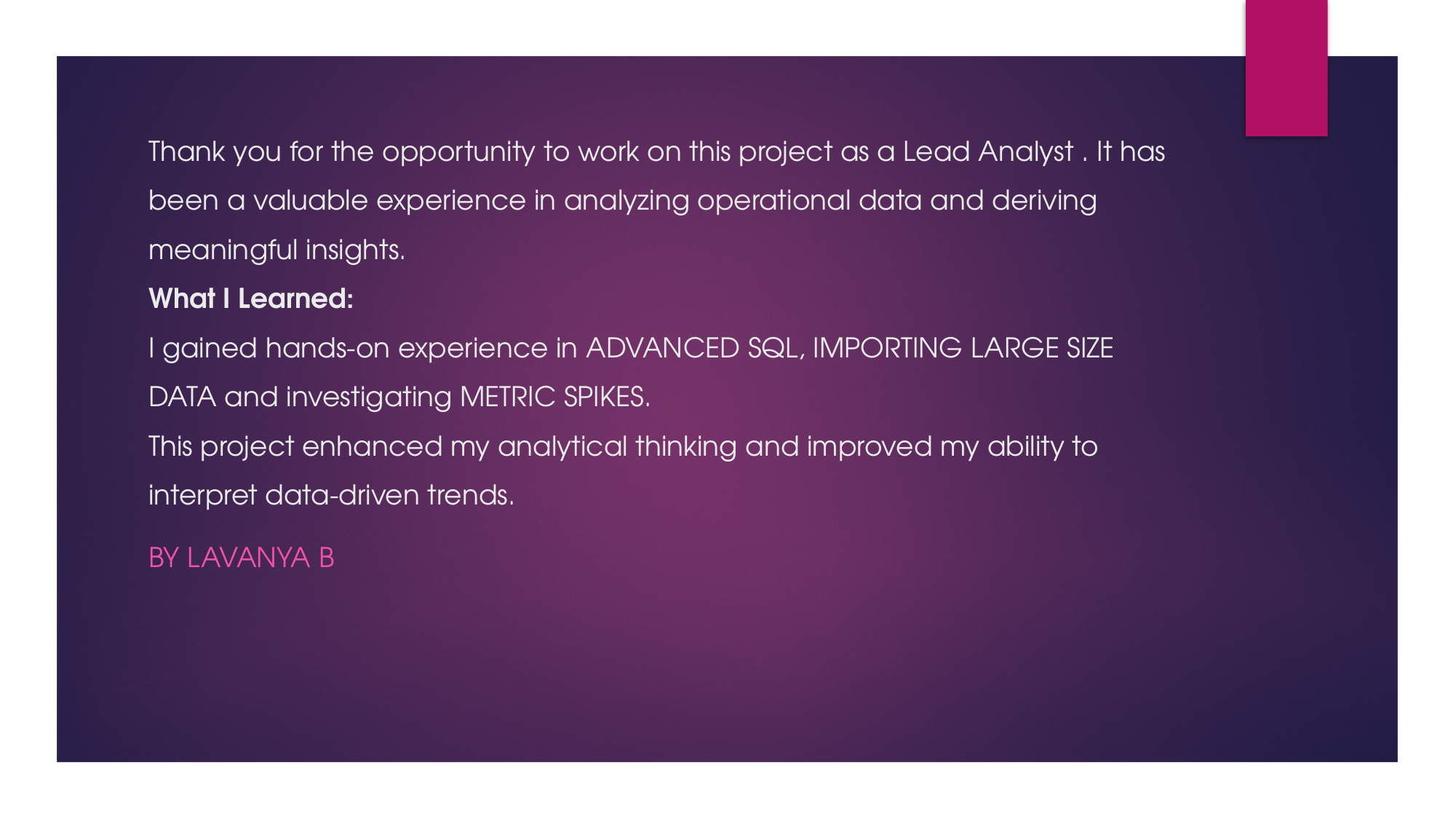

# Thank you for the opportunity to work on this project as a Lead Analyst . It has been a valuable experience in analyzing operational data and deriving meaningful insights. What I Learned: I gained hands-on experience in ADVANCED SQL, IMPORTING LARGE SIZE DATA and investigating METRIC SPIKES. This project enhanced my analytical thinking and improved my ability to interpret data-driven trends.
BY LAVANYA B